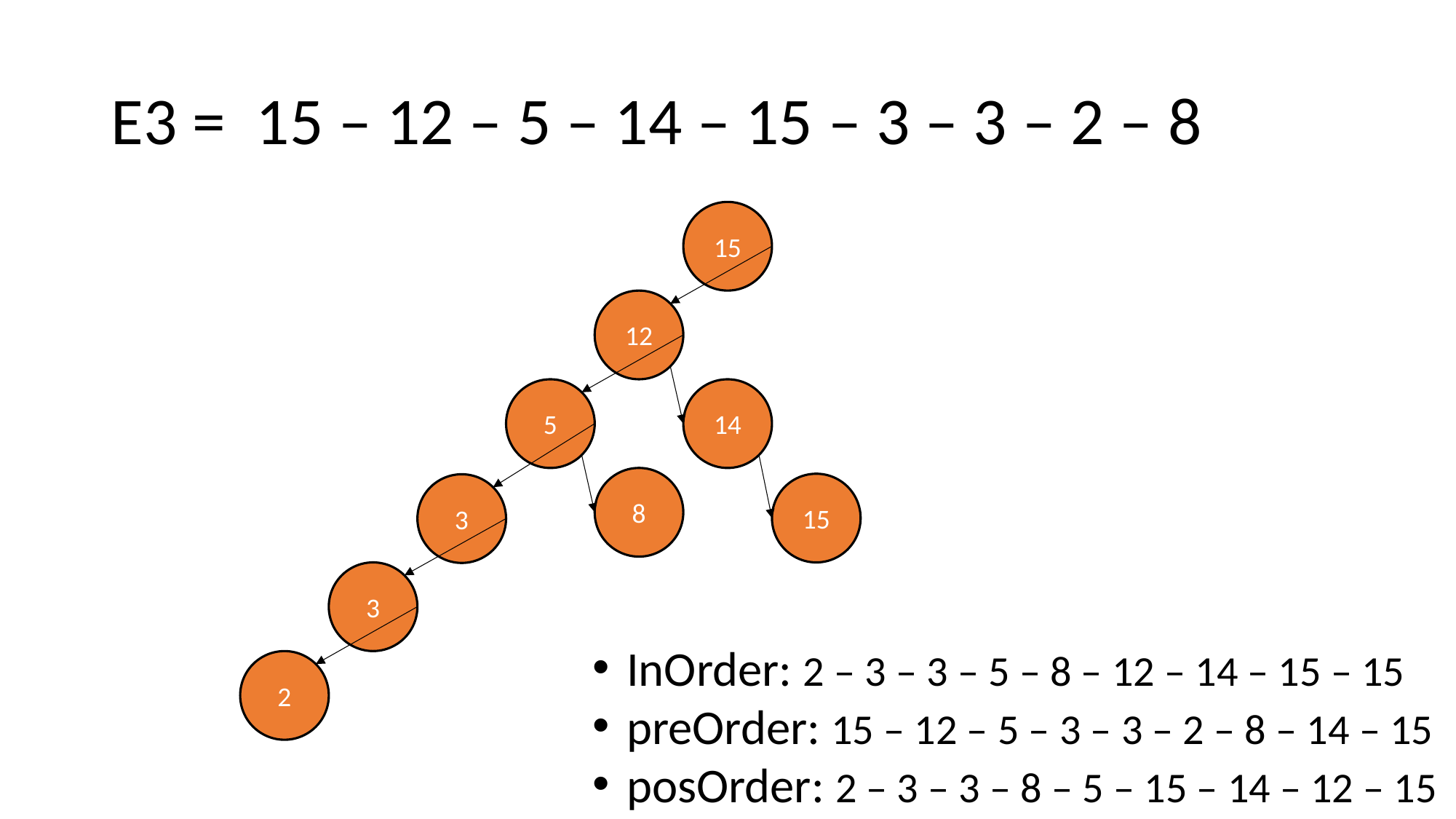

# E3 =  15 – 12 – 5 – 14 – 15 – 3 – 3 – 2 – 8
15
12
14
5
8
15
3
3
InOrder: 2 – 3 – 3 – 5 – 8 – 12 – 14 – 15 – 15
preOrder: 15 – 12 – 5 – 3 – 3 – 2 – 8 – 14 – 15
posOrder: 2 – 3 – 3 – 8 – 5 – 15 – 14 – 12 – 15
2